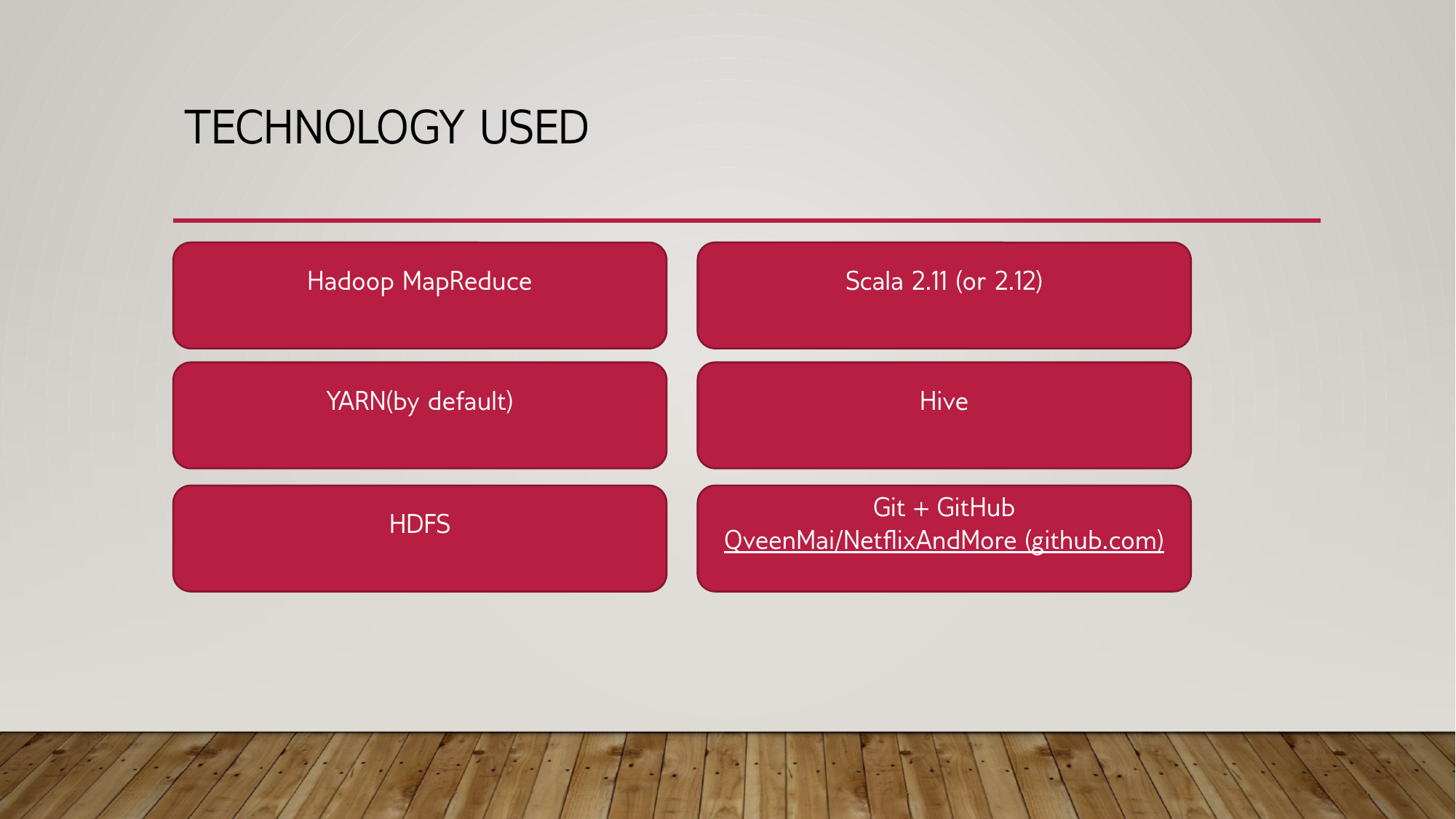

# Technology used
Scala 2.11 (or 2.12)

Hadoop MapReduce

Hive

YARN(by default)

Git + GitHub
QveenMai/NetflixAndMore (github.com)

HDFS